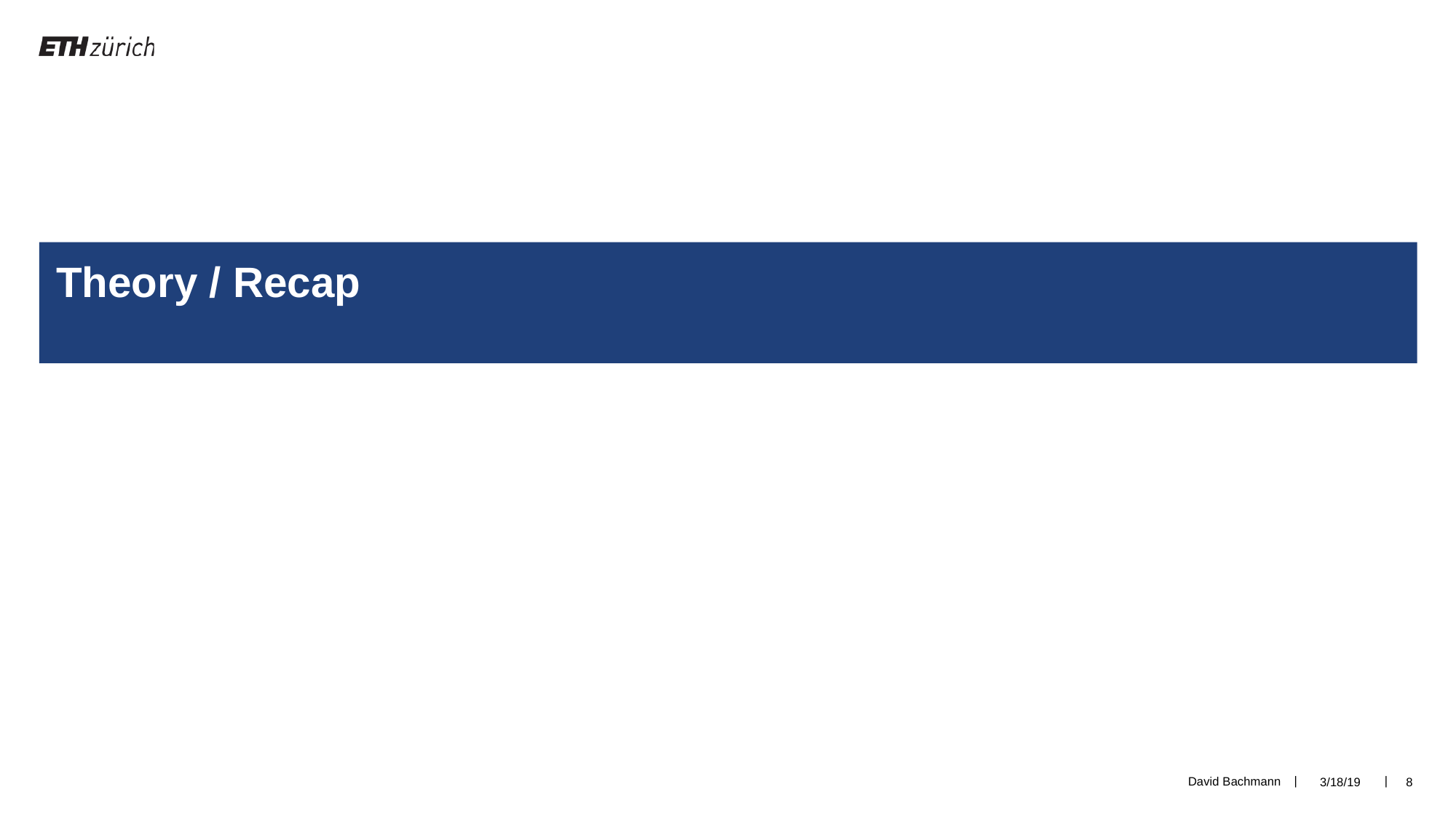

Theory / Recap
David Bachmann
3/18/19
8